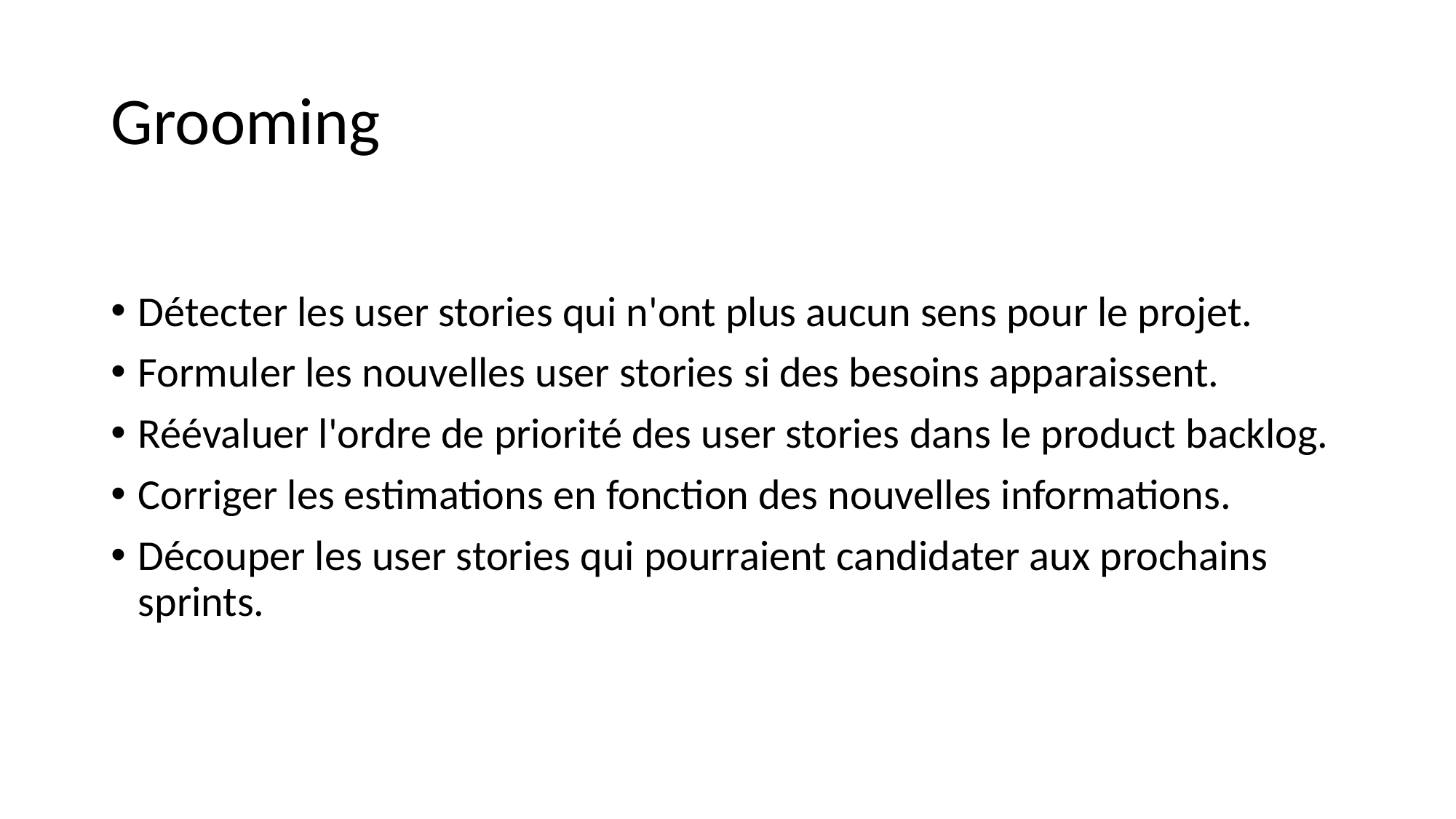

# Grooming

Détecter les user stories qui n'ont plus aucun sens pour le projet.
Formuler les nouvelles user stories si des besoins apparaissent.
Réévaluer l'ordre de priorité des user stories dans le product backlog.
Corriger les estimations en fonction des nouvelles informations.
Découper les user stories qui pourraient candidater aux prochains sprints.